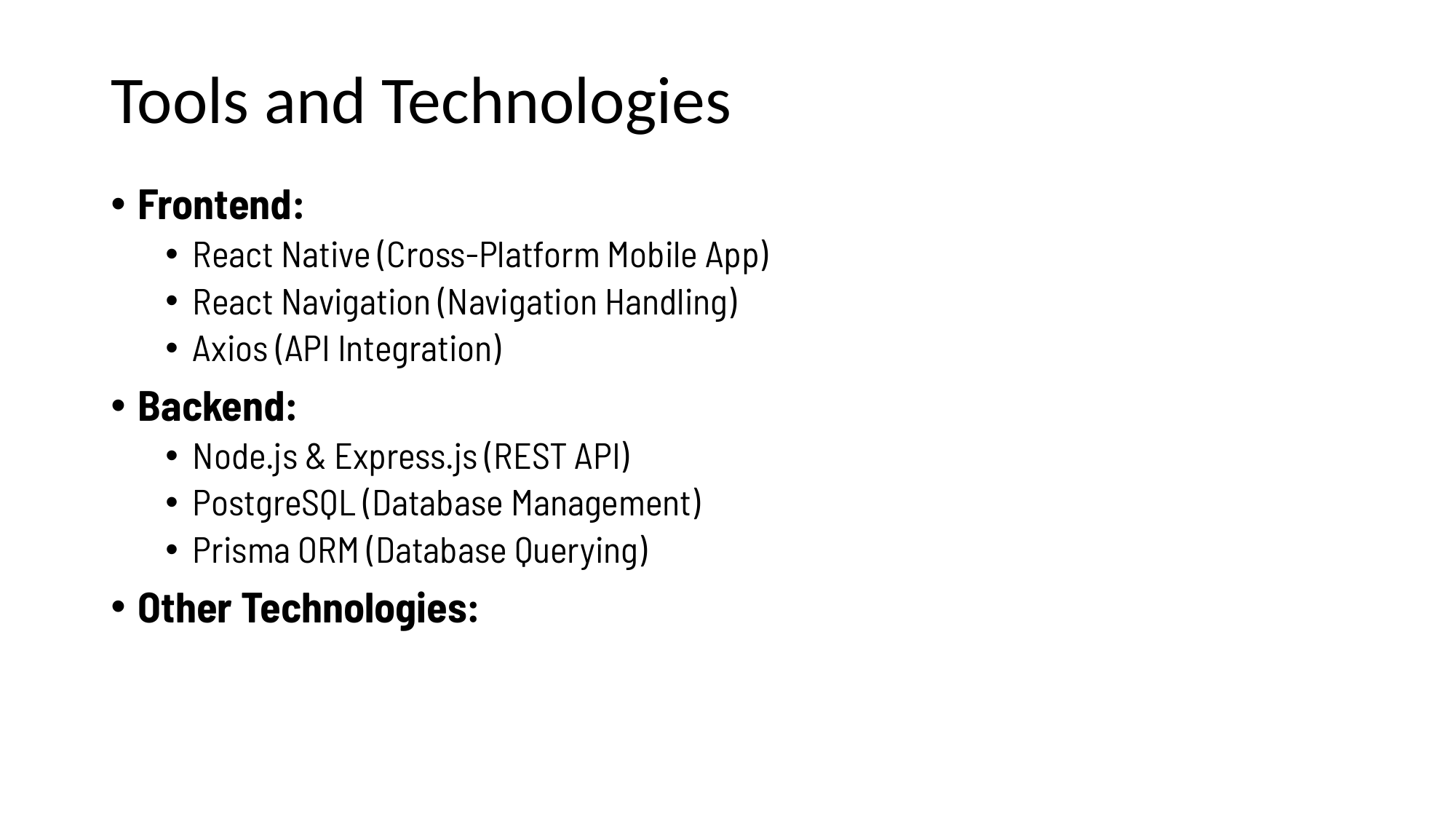

# Tools and Technologies
Frontend:
React Native (Cross-Platform Mobile App)
React Navigation (Navigation Handling)
Axios (API Integration)
Backend:
Node.js & Express.js (REST API)
PostgreSQL (Database Management)
Prisma ORM (Database Querying)
Other Technologies: